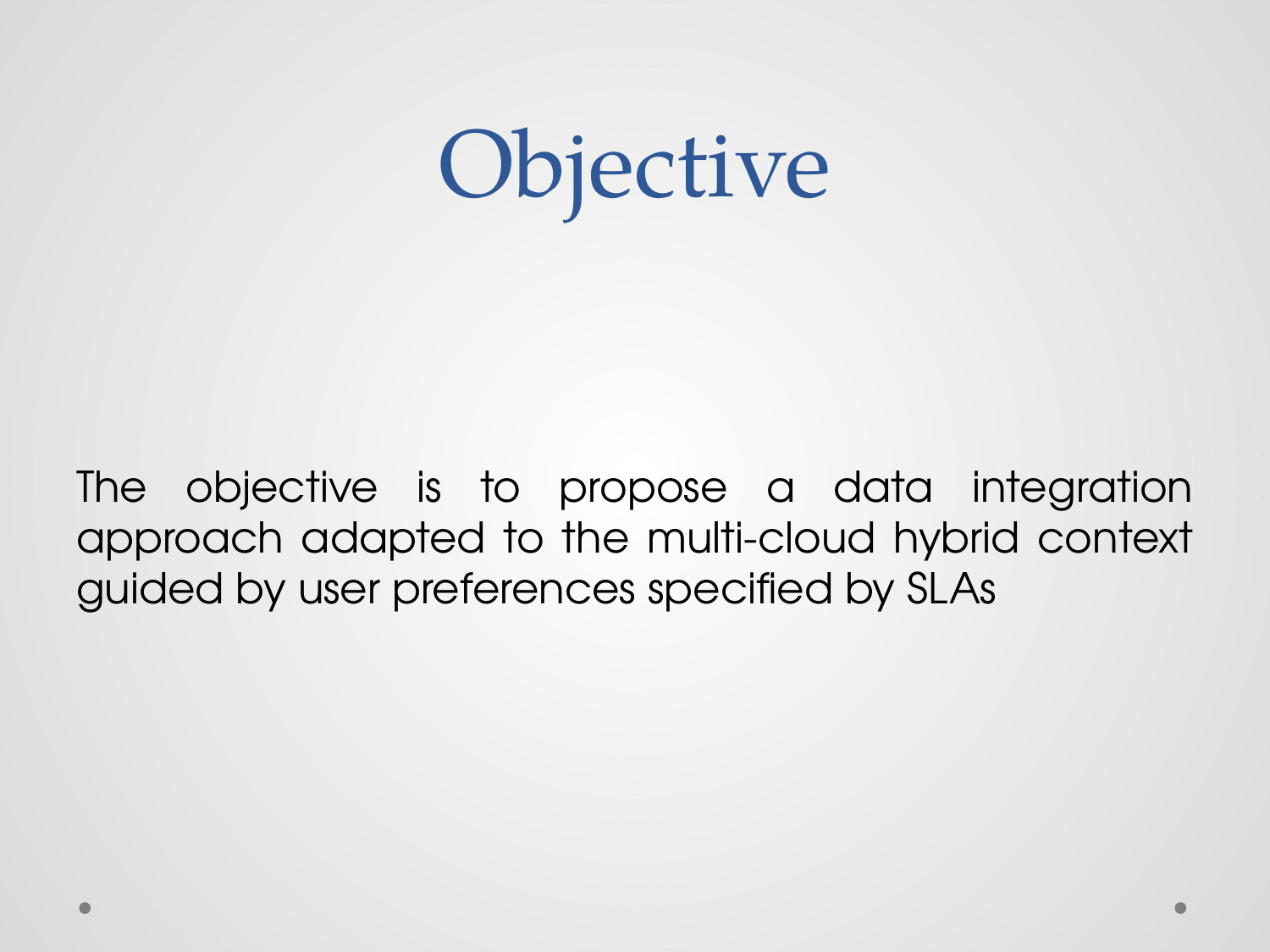

# Objective
The objective is to propose a data integration approach adapted to the multi-cloud hybrid context guided by user preferences specified by SLAs